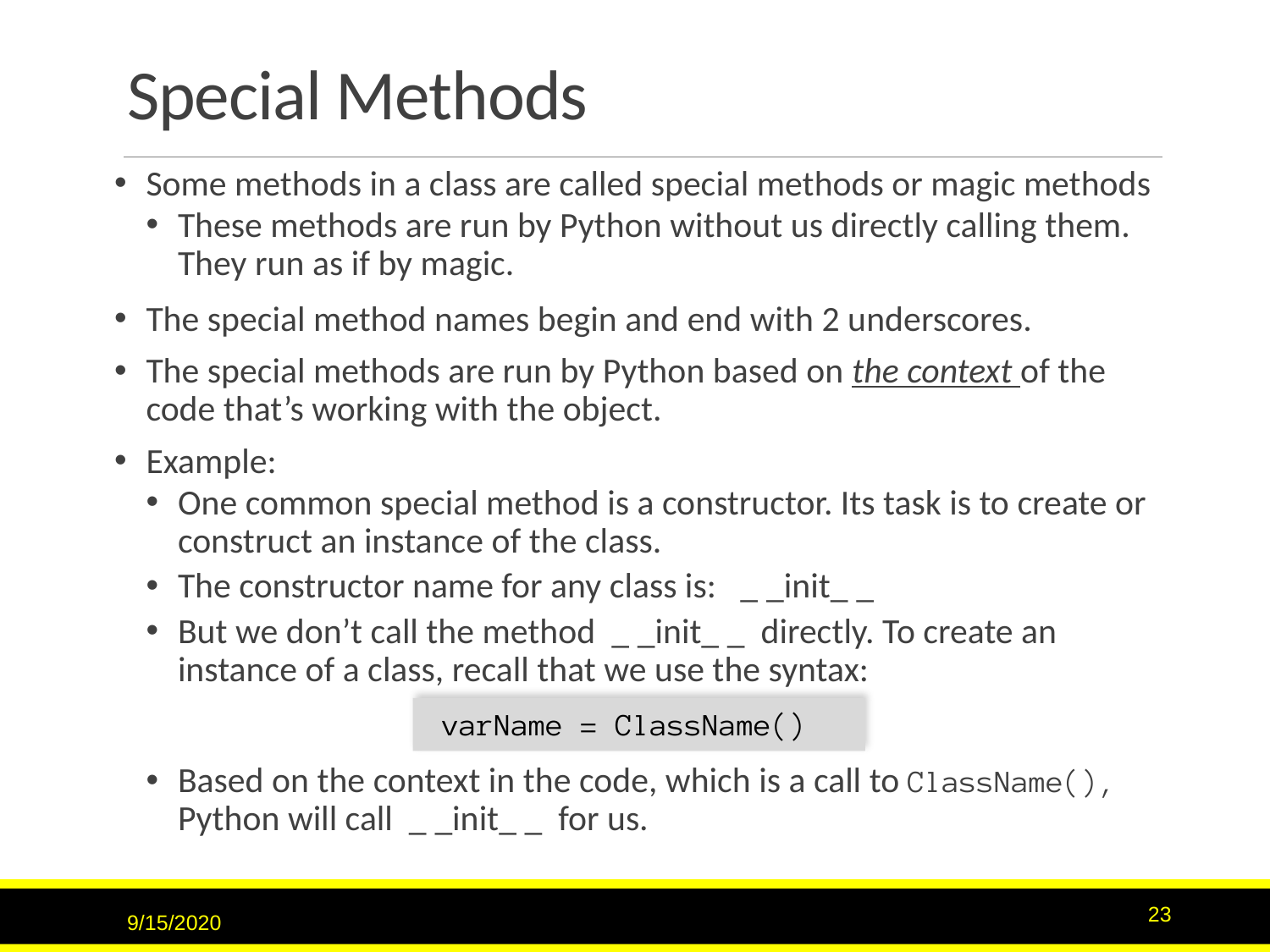

# Special Methods
Some methods in a class are called special methods or magic methods
These methods are run by Python without us directly calling them. They run as if by magic.
The special method names begin and end with 2 underscores.
The special methods are run by Python based on the context of the code that’s working with the object.
Example:
One common special method is a constructor. Its task is to create or construct an instance of the class.
The constructor name for any class is:   _ _init_ _
But we don’t call the method  _ _init_ _  directly. To create an instance of a class, recall that we use the syntax:

Based on the context in the code, which is a call to ClassName(), Python will call  _ _init_ _  for us.
 varName = ClassName()
9/15/2020